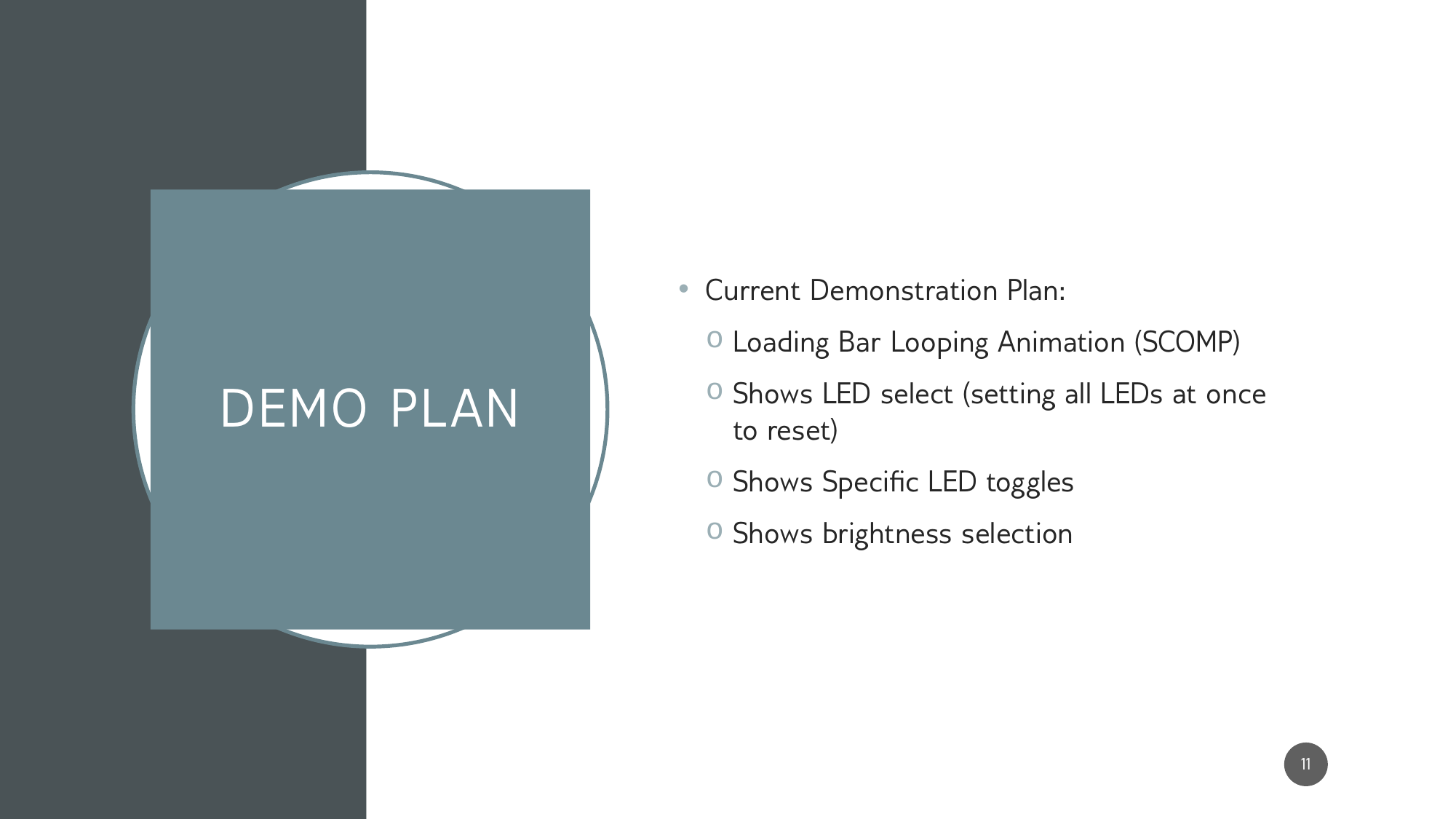

Current Demonstration Plan:
Loading Bar Looping Animation (SCOMP)
Shows LED select (setting all LEDs at once to reset)
Shows Specific LED toggles
Shows brightness selection

# Demo Plan
11